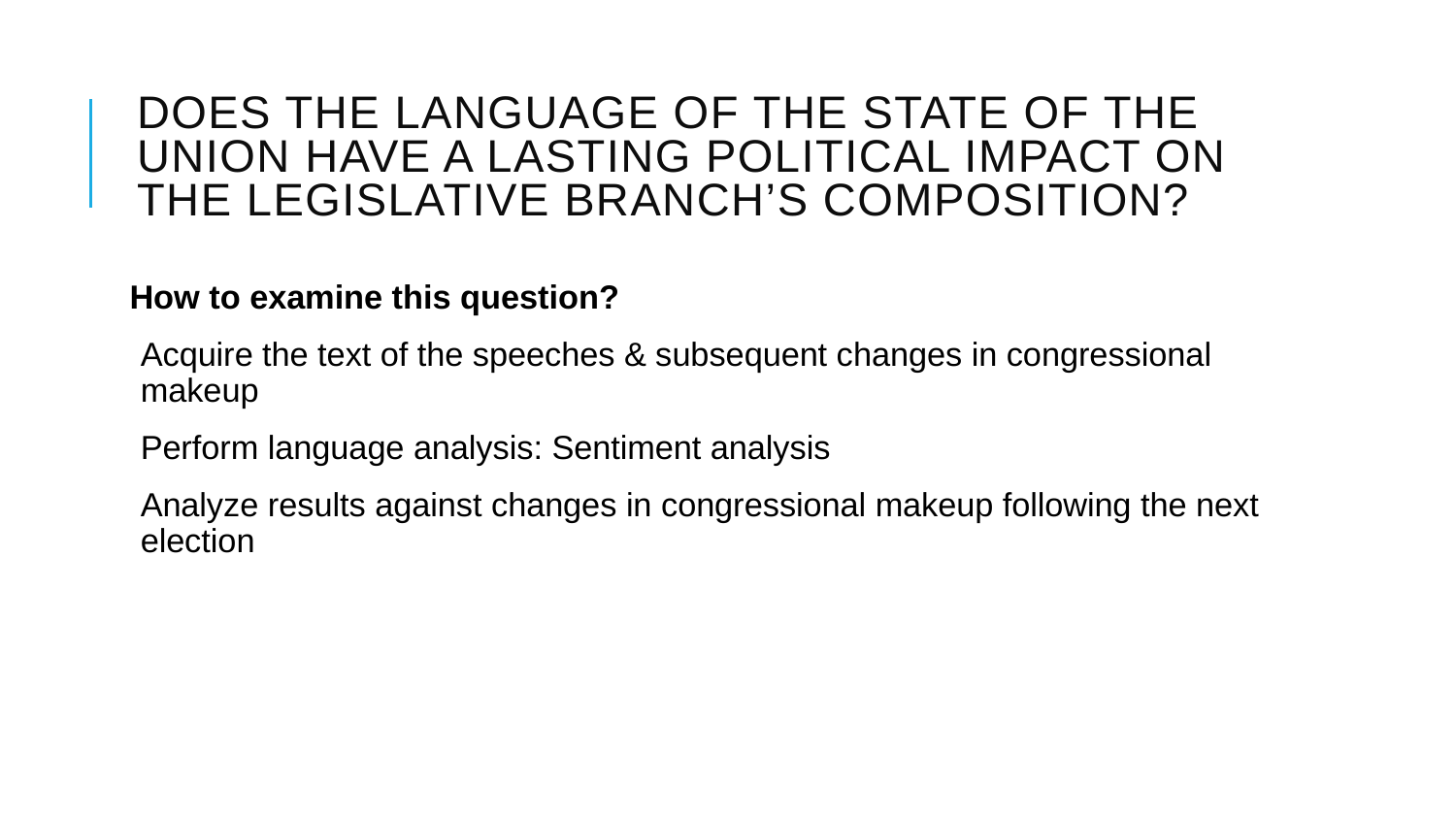

# Does the language of the State of the Union have a lasting political impact on the legislative branch’s composition?
How to examine this question?
Acquire the text of the speeches & subsequent changes in congressional makeup
Perform language analysis: Sentiment analysis
Analyze results against changes in congressional makeup following the next election